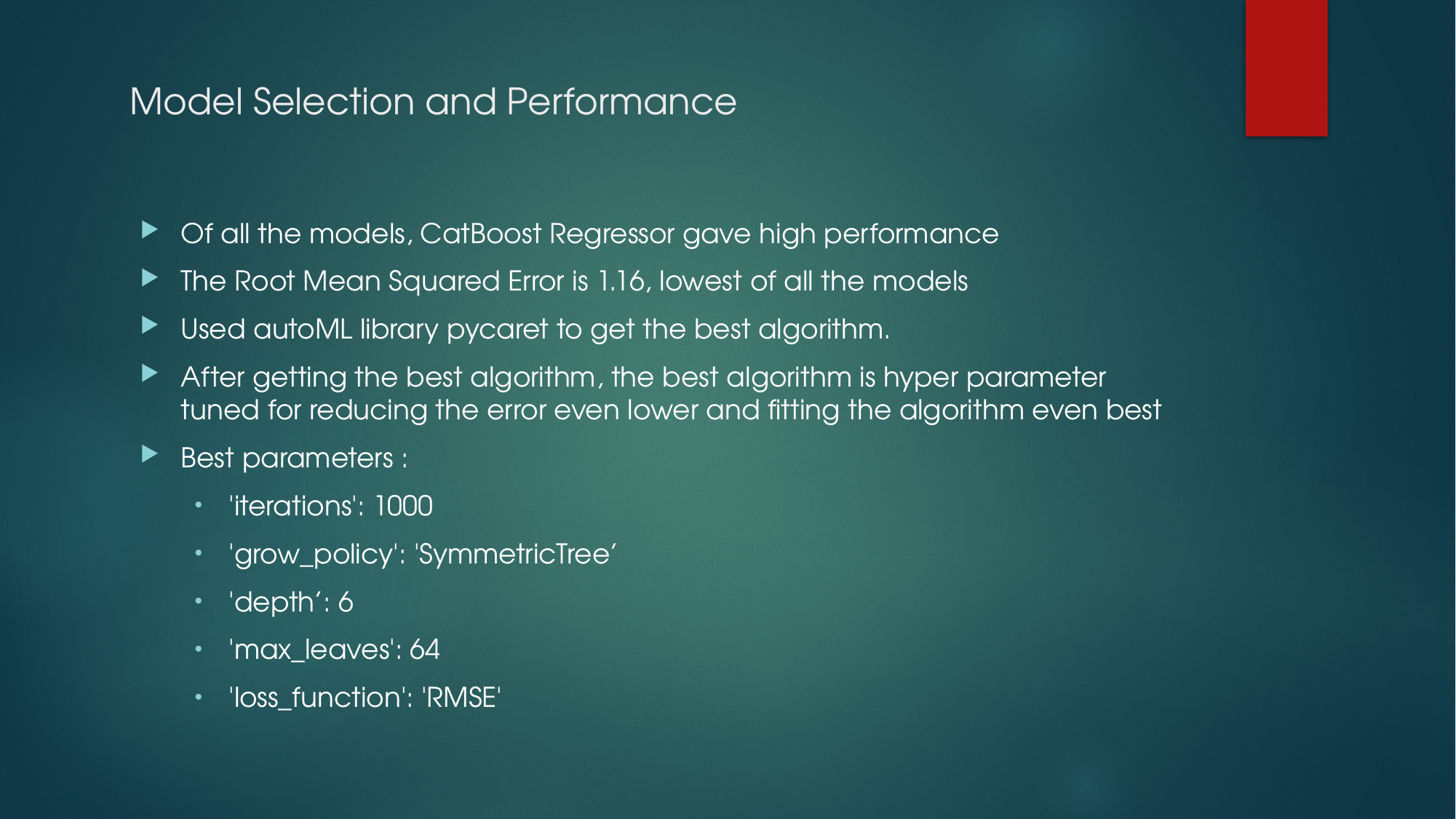

# Model Selection and Performance
Of all the models, CatBoost Regressor gave high performance
The Root Mean Squared Error is 1.16, lowest of all the models
Used autoML library pycaret to get the best algorithm.
After getting the best algorithm, the best algorithm is hyper parameter tuned for reducing the error even lower and fitting the algorithm even best
Best parameters :
'iterations': 1000
'grow_policy': 'SymmetricTree’
'depth’: 6
'max_leaves': 64
'loss_function': 'RMSE'